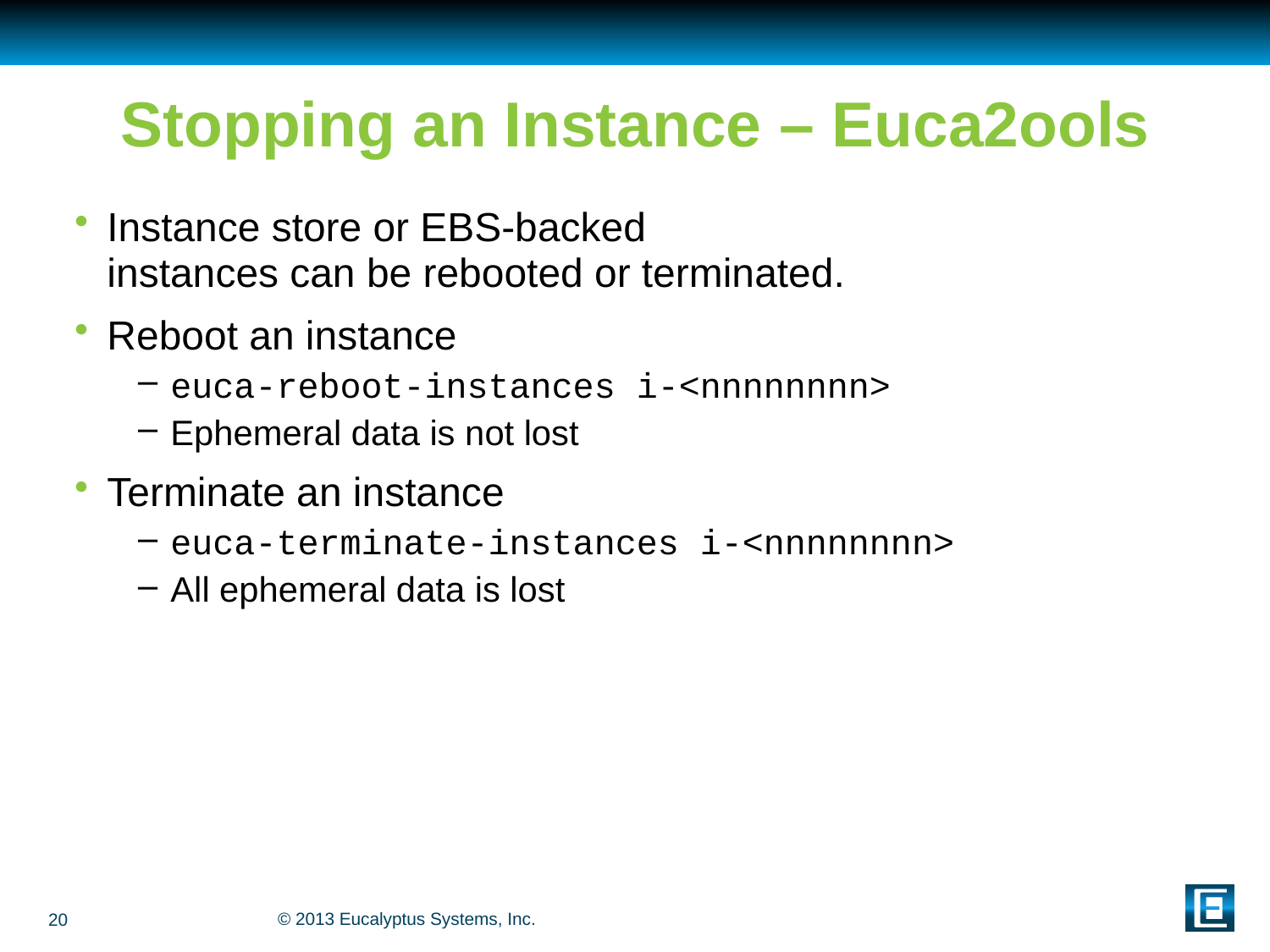

# Stopping an Instance – Euca2ools
Instance store or EBS-backed                                                  instances can be rebooted or terminated.
Reboot an instance
euca-reboot-instances i-<nnnnnnnn>
Ephemeral data is not lost
Terminate an instance
euca-terminate-instances i-<nnnnnnnn>
All ephemeral data is lost
20